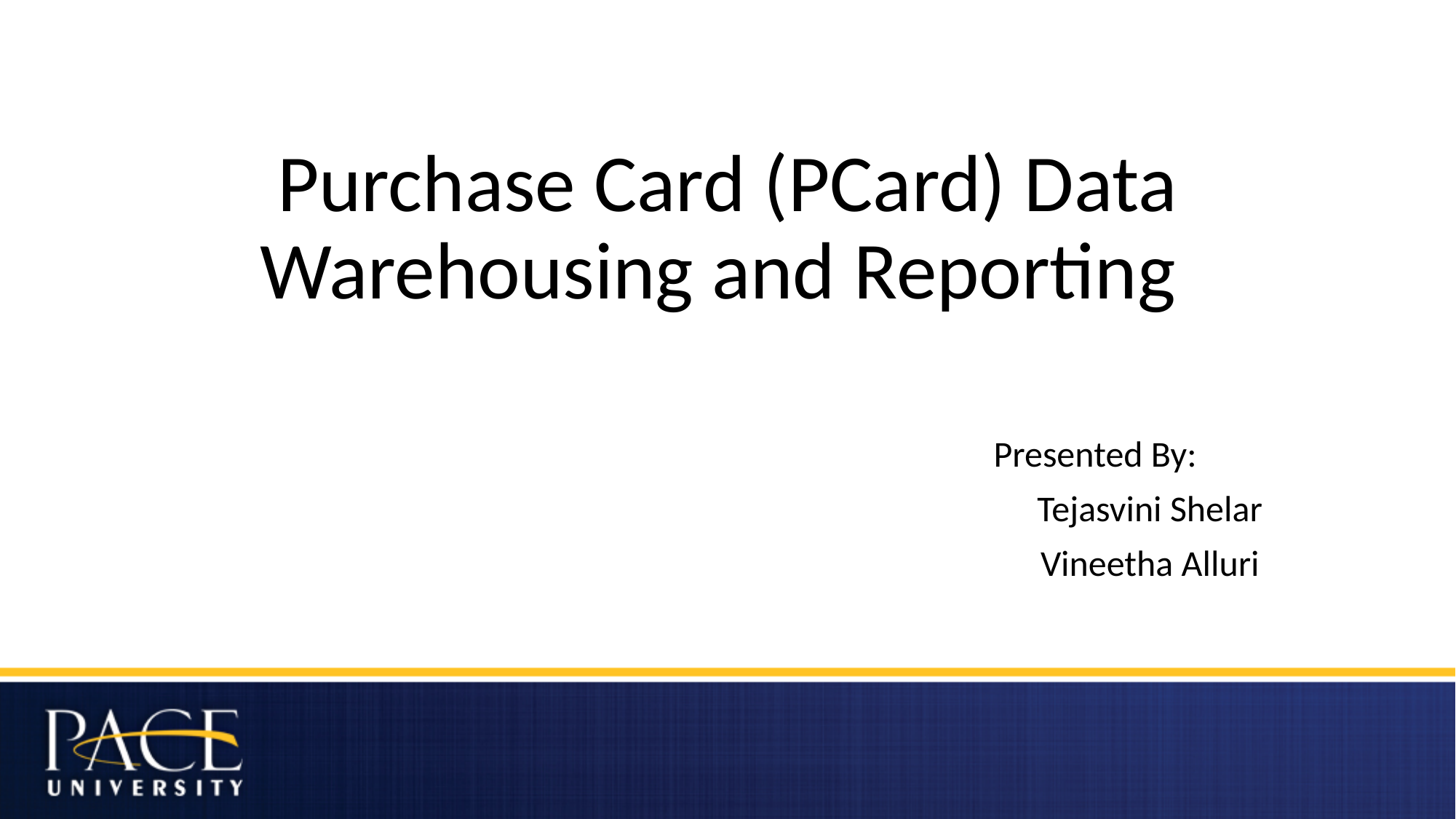

# Purchase Card (PCard) Data Warehousing and Reporting
						Presented By:
							Tejasvini Shelar
							Vineetha Alluri